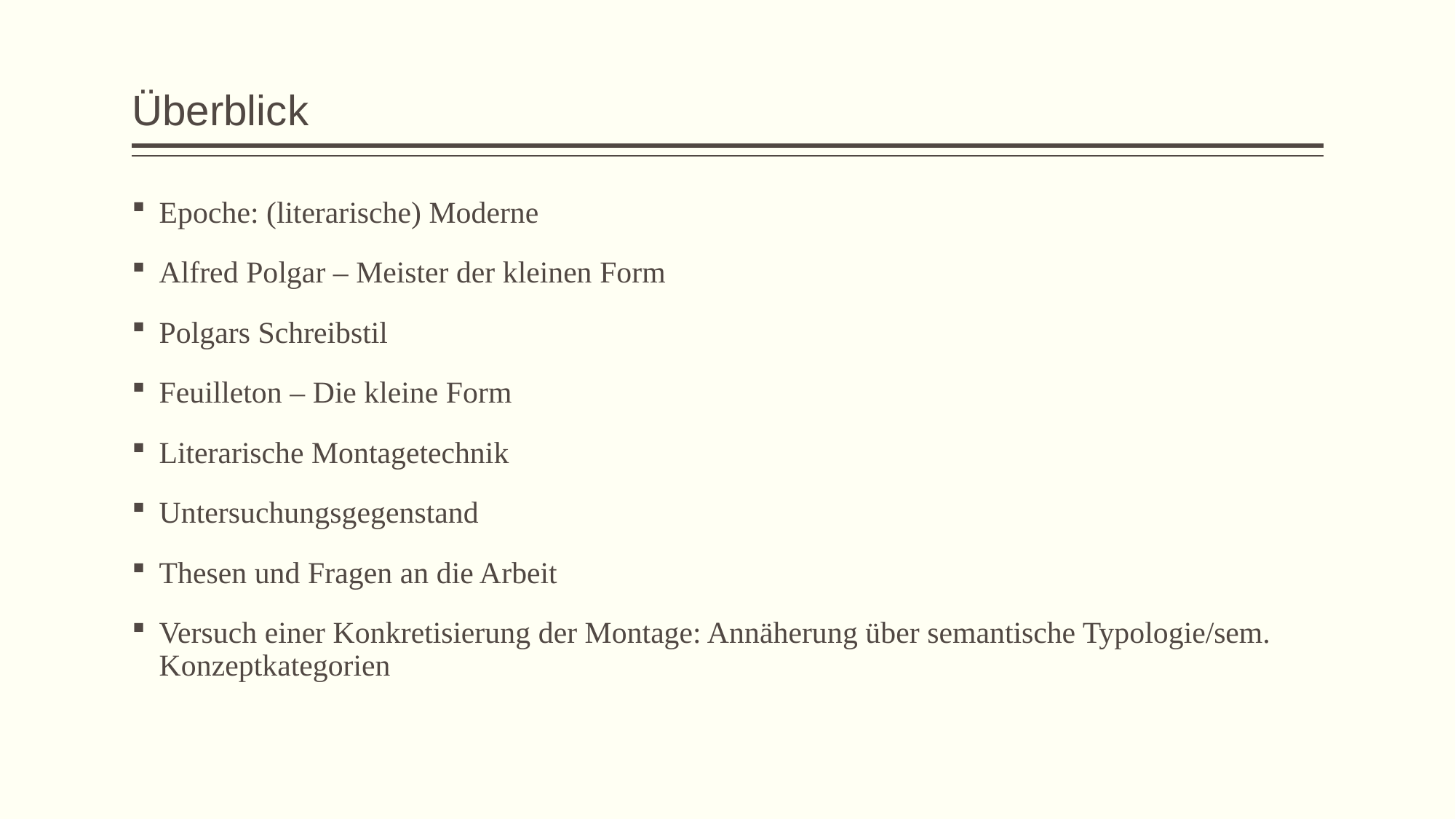

# Überblick
Epoche: (literarische) Moderne
Alfred Polgar – Meister der kleinen Form
Polgars Schreibstil
Feuilleton – Die kleine Form
Literarische Montagetechnik
Untersuchungsgegenstand
Thesen und Fragen an die Arbeit
Versuch einer Konkretisierung der Montage: Annäherung über semantische Typologie/sem. Konzeptkategorien